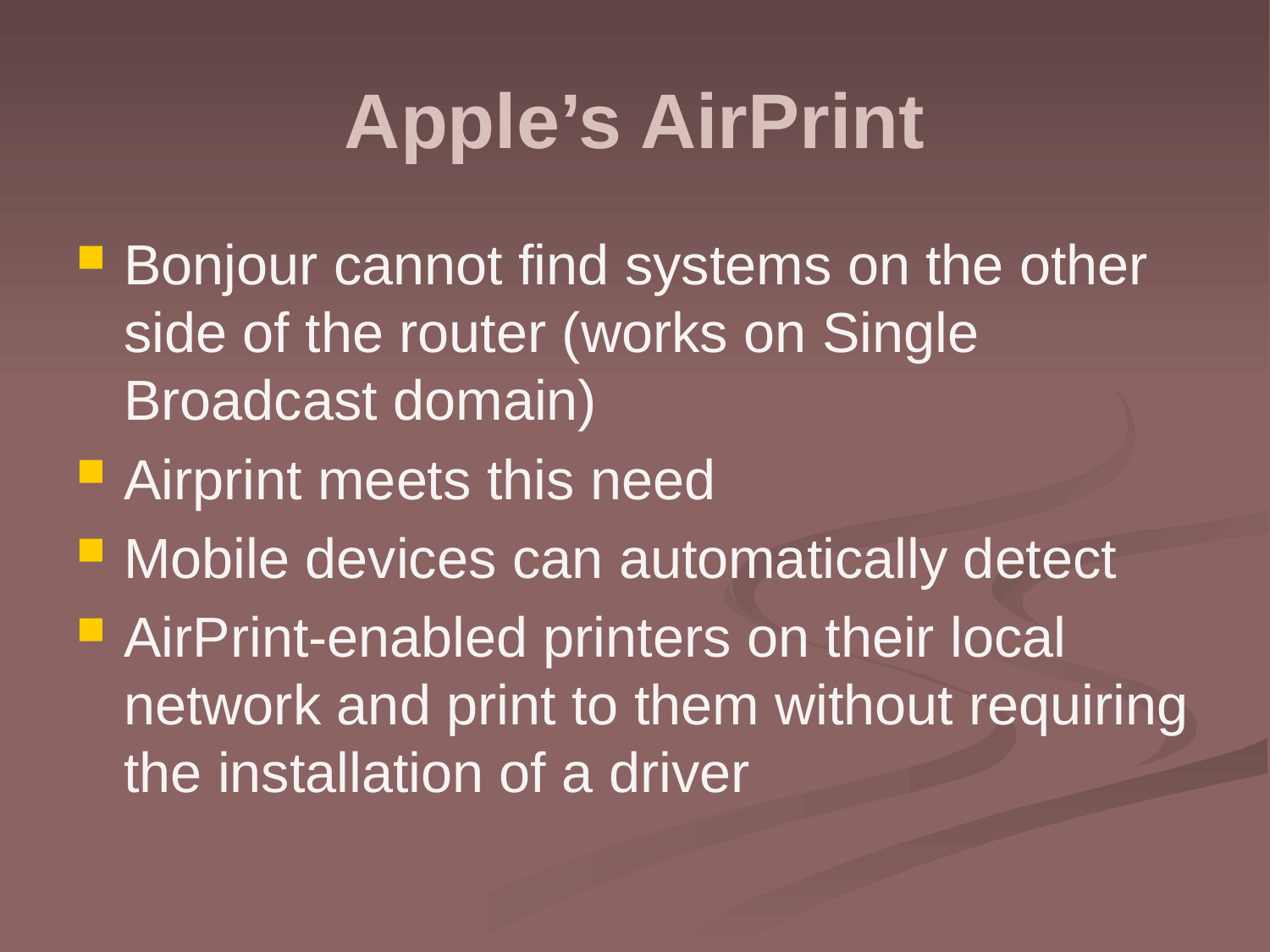

# Apple’s AirPrint
Bonjour cannot find systems on the other side of the router (works on Single Broadcast domain)
Airprint meets this need
Mobile devices can automatically detect
AirPrint-enabled printers on their local network and print to them without requiring the installation of a driver